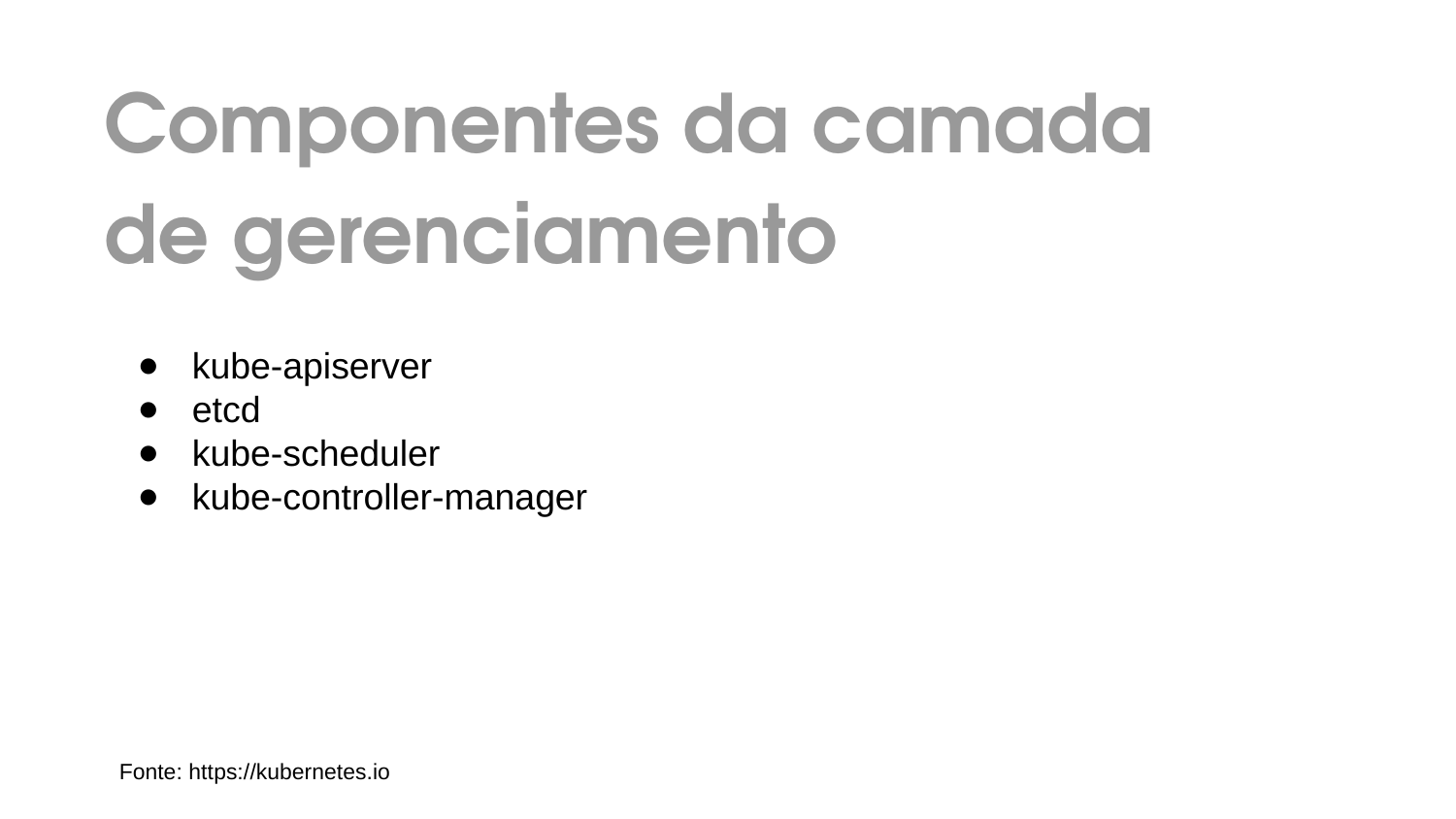

Componentes da camada de gerenciamento
kube-apiserver
etcd
kube-scheduler
kube-controller-manager

Fonte: https://kubernetes.io